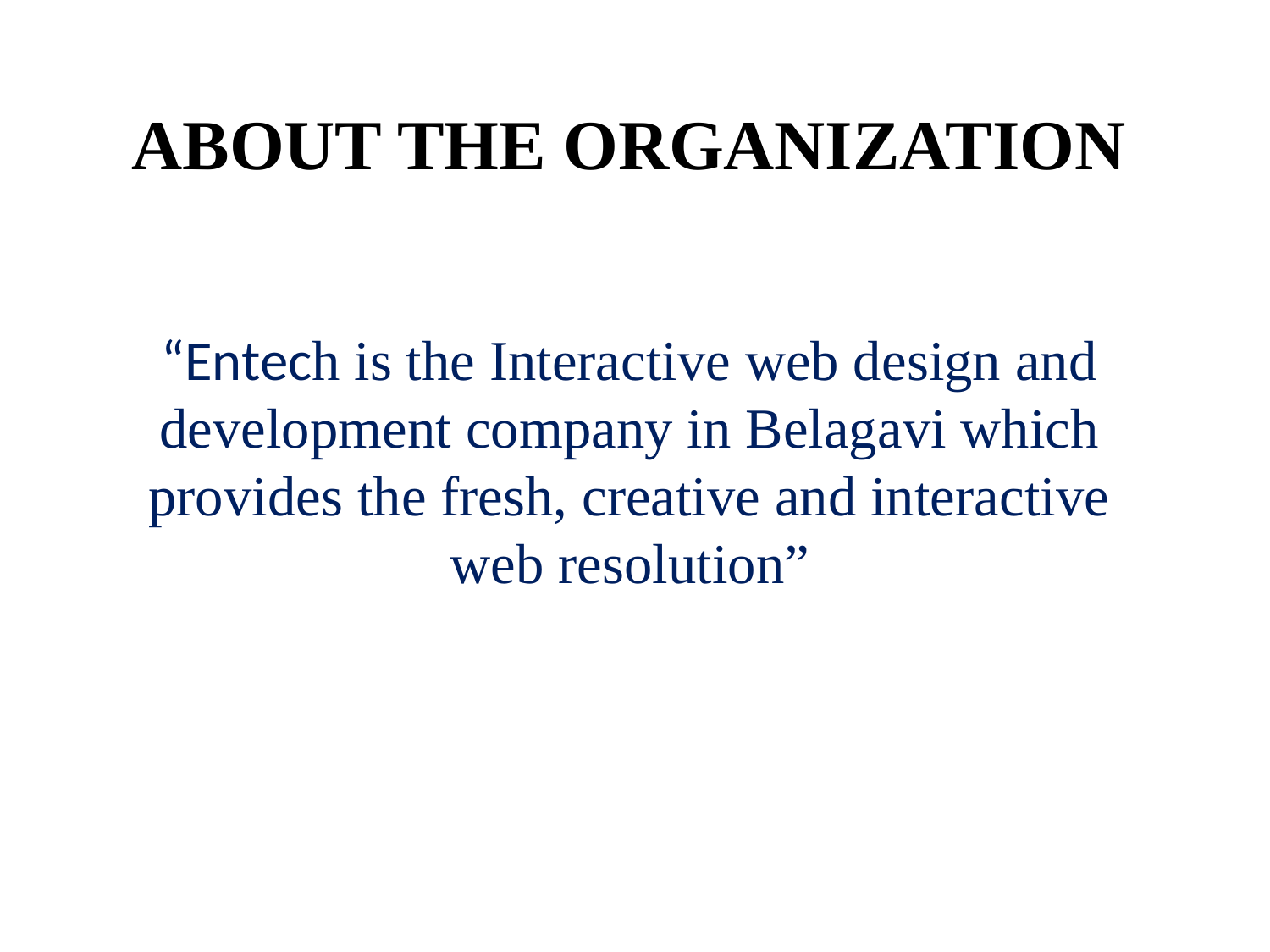

# ABOUT THE ORGANIZATION
“Entech is the Interactive web design and development company in Belagavi which provides the fresh, creative and interactive web resolution”